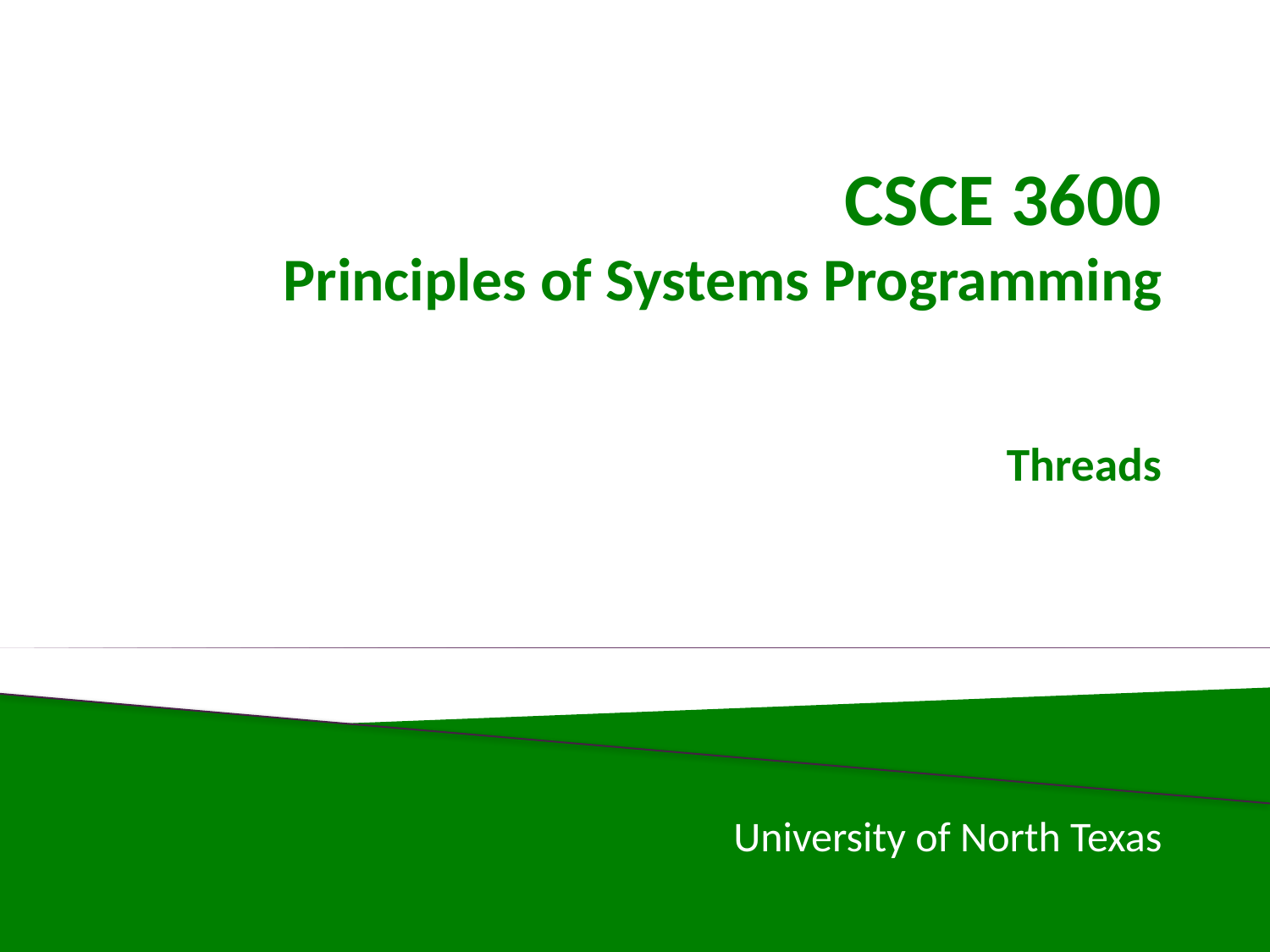

# CSCE 3600 Principles of Systems Programming Threads

University of North Texas